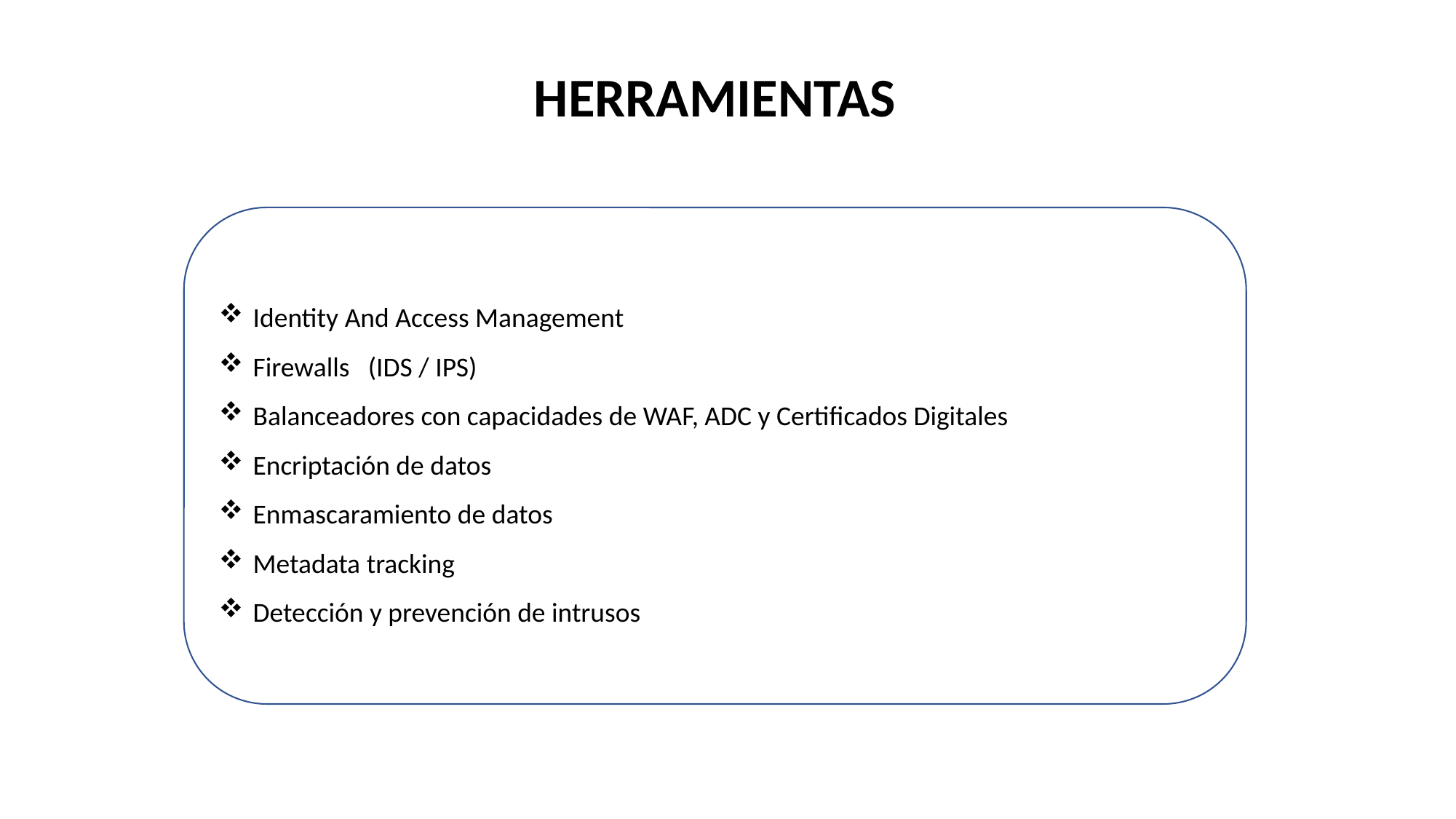

HERRAMIENTAS
Identity And Access Management
Firewalls   (IDS / IPS)
Balanceadores con capacidades de WAF, ADC y Certificados Digitales
Encriptación de datos
Enmascaramiento de datos
Metadata tracking
Detección y prevención de intrusos